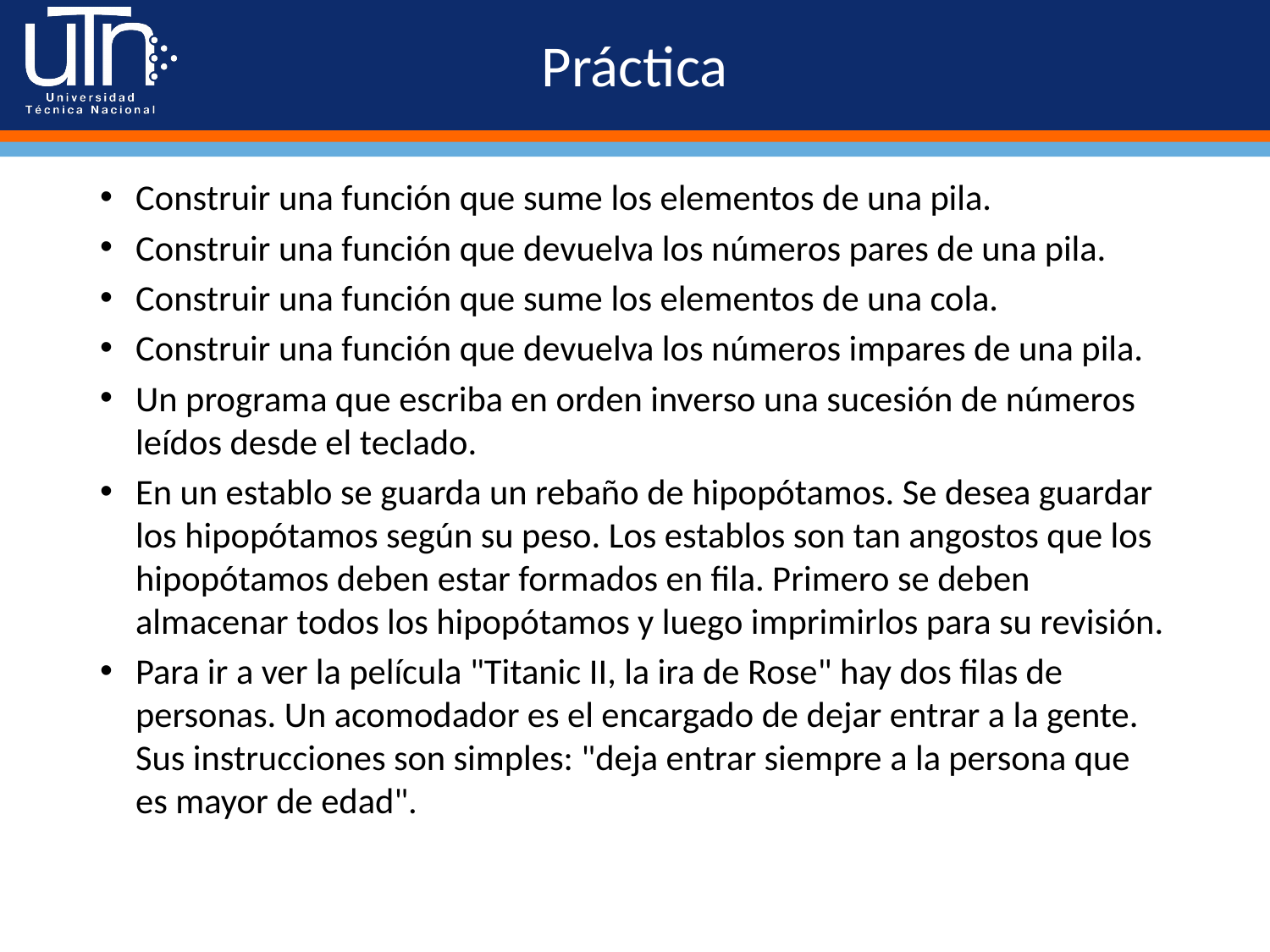

# Práctica
Construir una función que sume los elementos de una pila.
Construir una función que devuelva los números pares de una pila.
Construir una función que sume los elementos de una cola.
Construir una función que devuelva los números impares de una pila.
Un programa que escriba en orden inverso una sucesión de números leídos desde el teclado.
En un establo se guarda un rebaño de hipopótamos. Se desea guardar los hipopótamos según su peso. Los establos son tan angostos que los hipopótamos deben estar formados en fila. Primero se deben almacenar todos los hipopótamos y luego imprimirlos para su revisión.
Para ir a ver la película "Titanic II, la ira de Rose" hay dos filas de personas. Un acomodador es el encargado de dejar entrar a la gente. Sus instrucciones son simples: "deja entrar siempre a la persona que es mayor de edad".